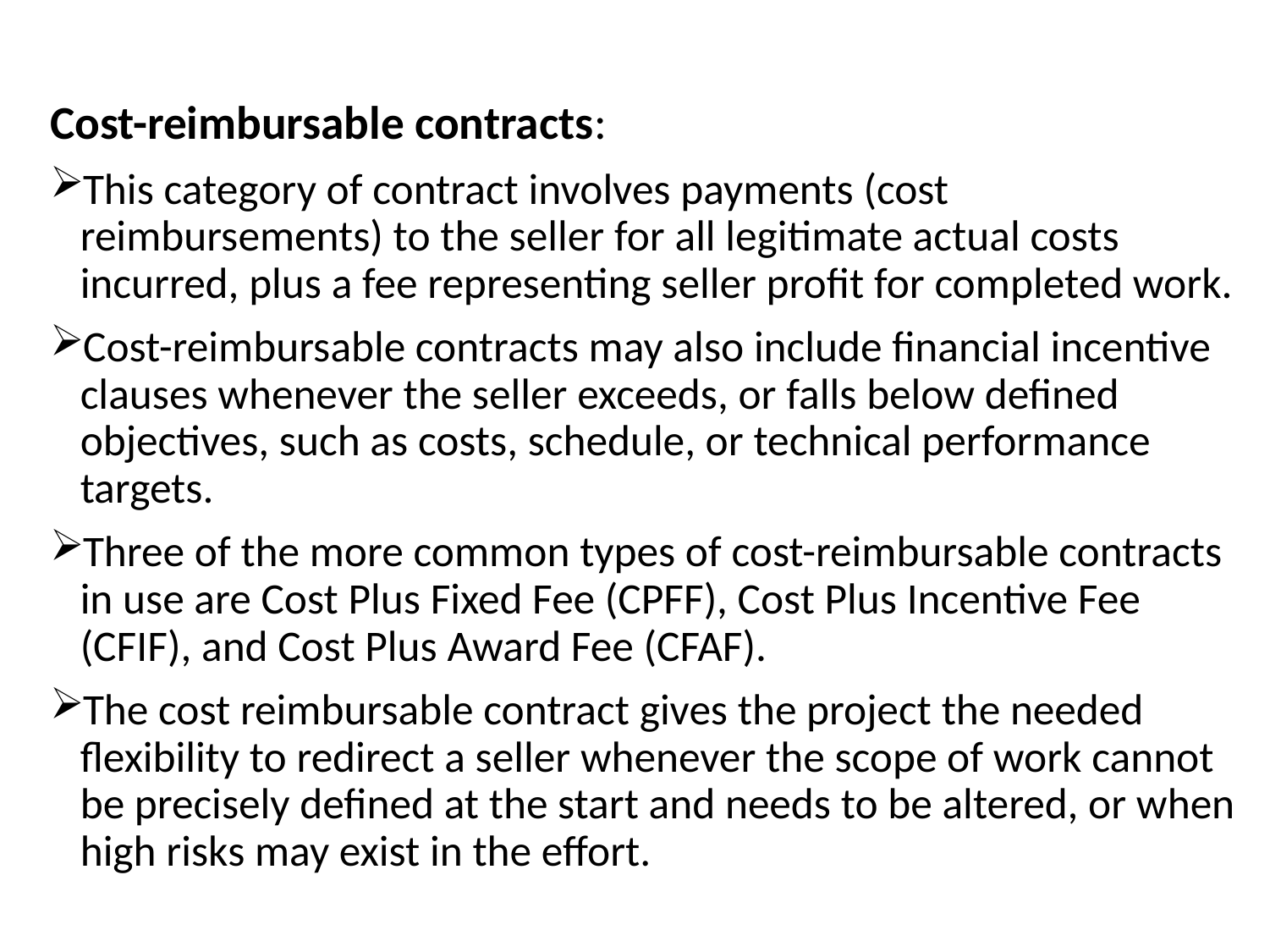

Cost-reimbursable contracts:
This category of contract involves payments (cost reimbursements) to the seller for all legitimate actual costs incurred, plus a fee representing seller profit for completed work.
Cost-reimbursable contracts may also include financial incentive clauses whenever the seller exceeds, or falls below defined objectives, such as costs, schedule, or technical performance targets.
Three of the more common types of cost-reimbursable contracts in use are Cost Plus Fixed Fee (CPFF), Cost Plus Incentive Fee (CFIF), and Cost Plus Award Fee (CFAF).
The cost reimbursable contract gives the project the needed flexibility to redirect a seller whenever the scope of work cannot be precisely defined at the start and needs to be altered, or when high risks may exist in the effort.